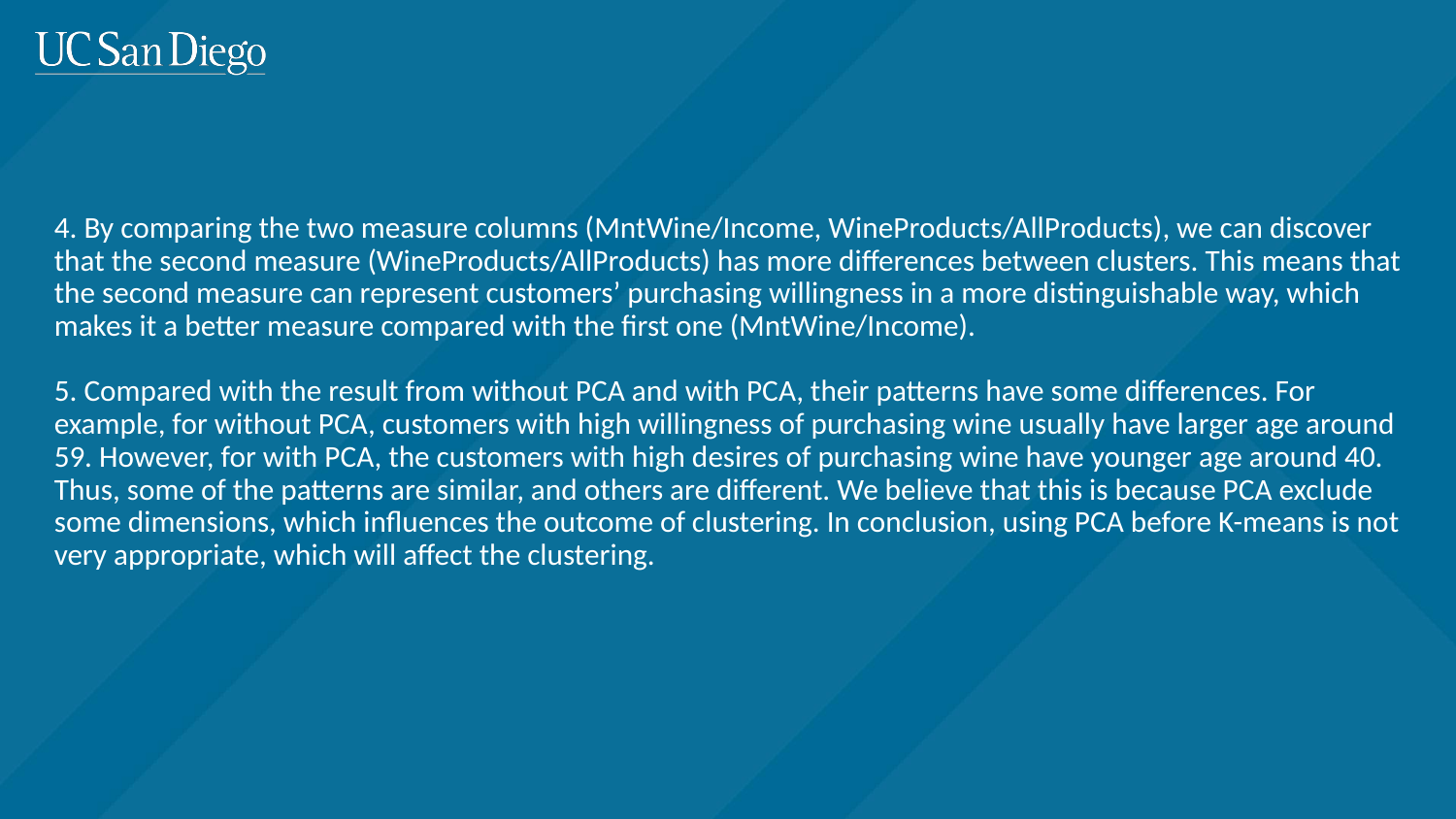

4. By comparing the two measure columns (MntWine/Income, WineProducts/AllProducts), we can discover that the second measure (WineProducts/AllProducts) has more differences between clusters. This means that the second measure can represent customers’ purchasing willingness in a more distinguishable way, which makes it a better measure compared with the first one (MntWine/Income).

5. Compared with the result from without PCA and with PCA, their patterns have some differences. For example, for without PCA, customers with high willingness of purchasing wine usually have larger age around 59. However, for with PCA, the customers with high desires of purchasing wine have younger age around 40. Thus, some of the patterns are similar, and others are different. We believe that this is because PCA exclude some dimensions, which influences the outcome of clustering. In conclusion, using PCA before K-means is not very appropriate, which will affect the clustering.